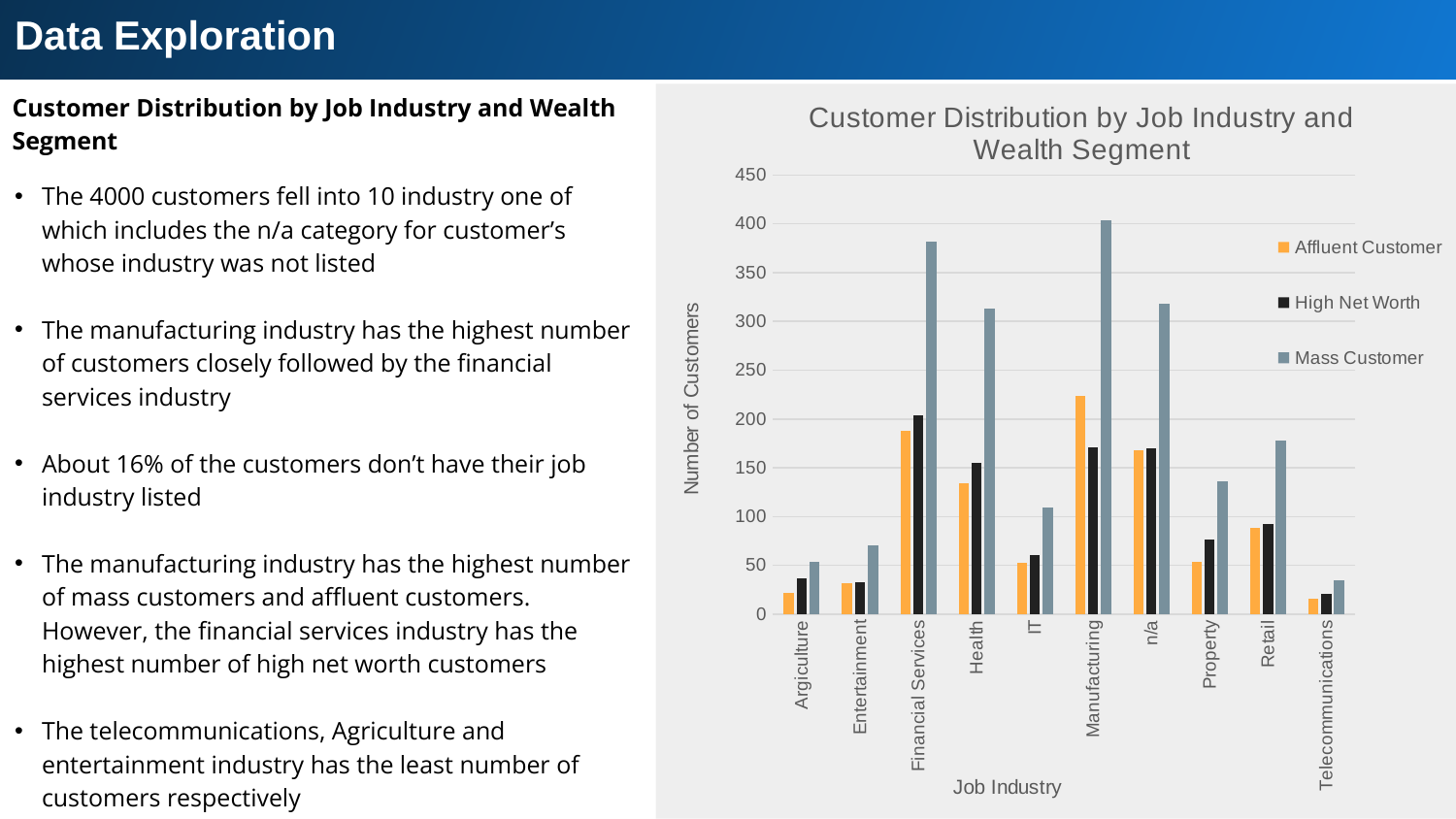

Data Exploration
Customer Distribution by Job Industry and Wealth Segment

### Chart: Customer Distribution by Job Industry and Wealth Segment

| Category | Affluent Customer | High Net Worth | Mass Customer |
|---|---|---|---|
| Argiculture | 22.0 | 37.0 | 54.0 |
| Entertainment | 32.0 | 33.0 | 71.0 |
| Financial Services | 188.0 | 204.0 | 382.0 |
| Health | 134.0 | 155.0 | 313.0 |
| IT | 53.0 | 61.0 | 109.0 |
| Manufacturing | 224.0 | 171.0 | 404.0 |
| n/a | 168.0 | 170.0 | 318.0 |
| Property | 54.0 | 77.0 | 136.0 |
| Retail | 88.0 | 92.0 | 178.0 |
| Telecommunications | 16.0 | 21.0 | 35.0 |
The 4000 customers fell into 10 industry one of which includes the n/a category for customer’s whose industry was not listed

The manufacturing industry has the highest number of customers closely followed by the financial services industry

About 16% of the customers don’t have their job industry listed

The manufacturing industry has the highest number of mass customers and affluent customers. However, the financial services industry has the highest number of high net worth customers

The telecommunications, Agriculture and entertainment industry has the least number of customers respectively